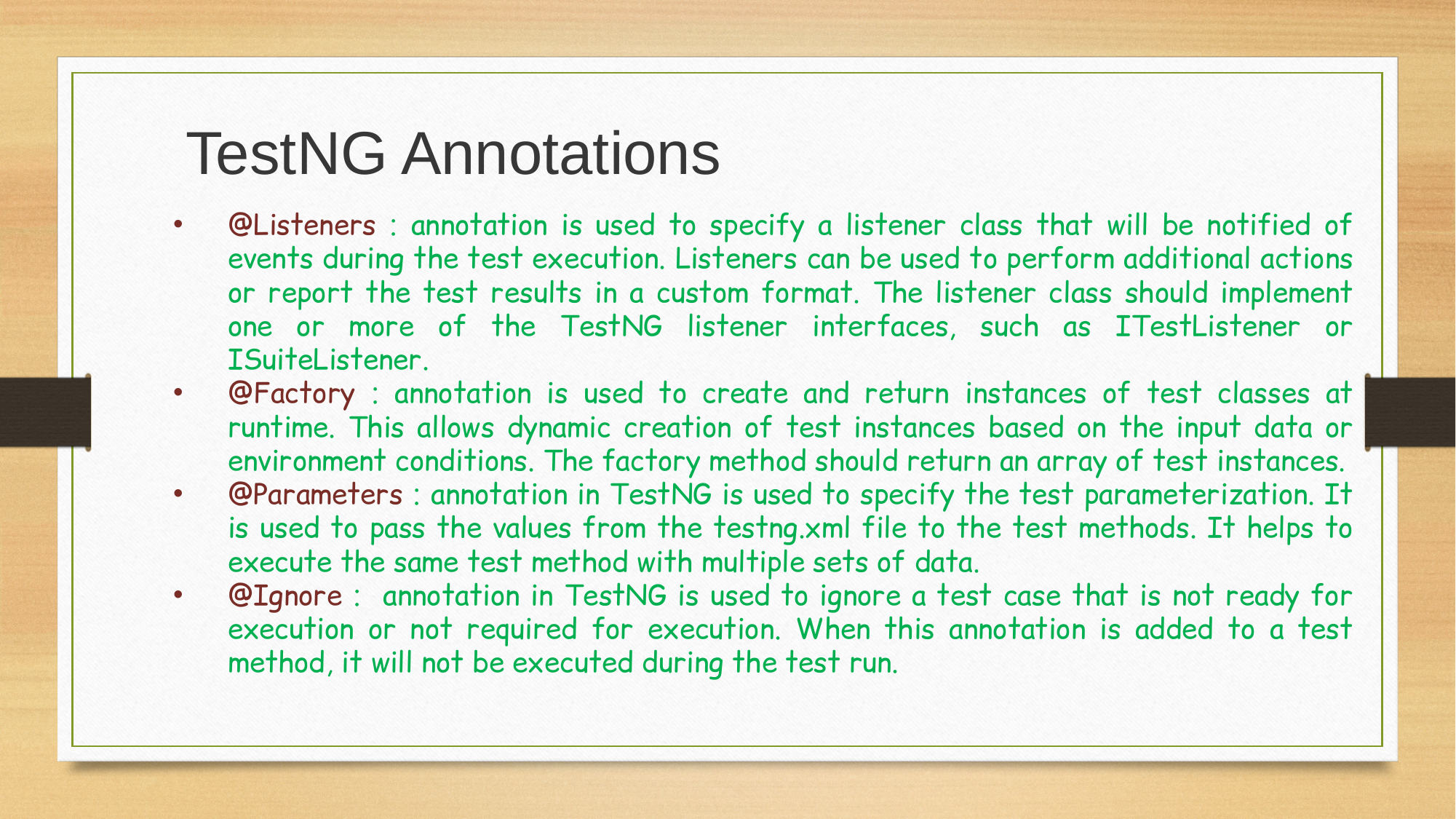

TestNG Annotations
@Listeners : annotation is used to specify a listener class that will be notified of events during the test execution. Listeners can be used to perform additional actions or report the test results in a custom format. The listener class should implement one or more of the TestNG listener interfaces, such as ITestListener or ISuiteListener.
@Factory : annotation is used to create and return instances of test classes at runtime. This allows dynamic creation of test instances based on the input data or environment conditions. The factory method should return an array of test instances.
@Parameters : annotation in TestNG is used to specify the test parameterization. It is used to pass the values from the testng.xml file to the test methods. It helps to execute the same test method with multiple sets of data.
@Ignore :  annotation in TestNG is used to ignore a test case that is not ready for execution or not required for execution. When this annotation is added to a test method, it will not be executed during the test run.